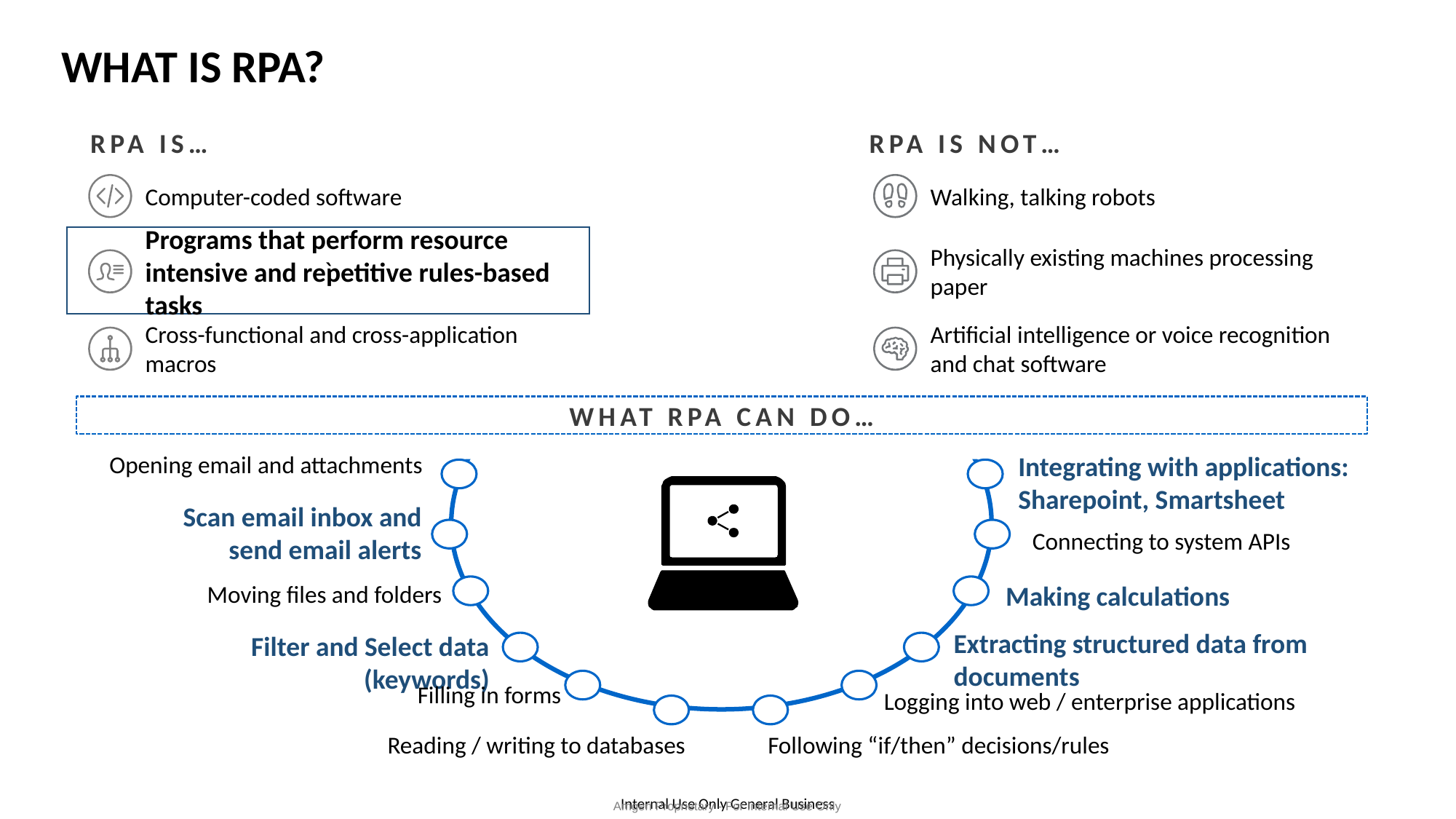

# What is RPA?
RPA Is…
RPA Is Not…

Computer-coded software
Walking, talking robots
Programs that perform resource intensive and repetitive rules-based tasks
`
Physically existing machines processing paper

Cross-functional and cross-application macros
Artificial intelligence or voice recognition and chat software

What RPA can do…
Opening email and attachments
Integrating with applications: Sharepoint, Smartsheet

Scan email inbox and send email alerts

Connecting to system APIs

Moving files and folders
Making calculations
Extracting structured data from documents
Filter and Select data (keywords)

Filling in forms
Logging into web / enterprise applications

Reading / writing to databases
Following “if/then” decisions/rules
Amgen Proprietary - For Internal Use Only